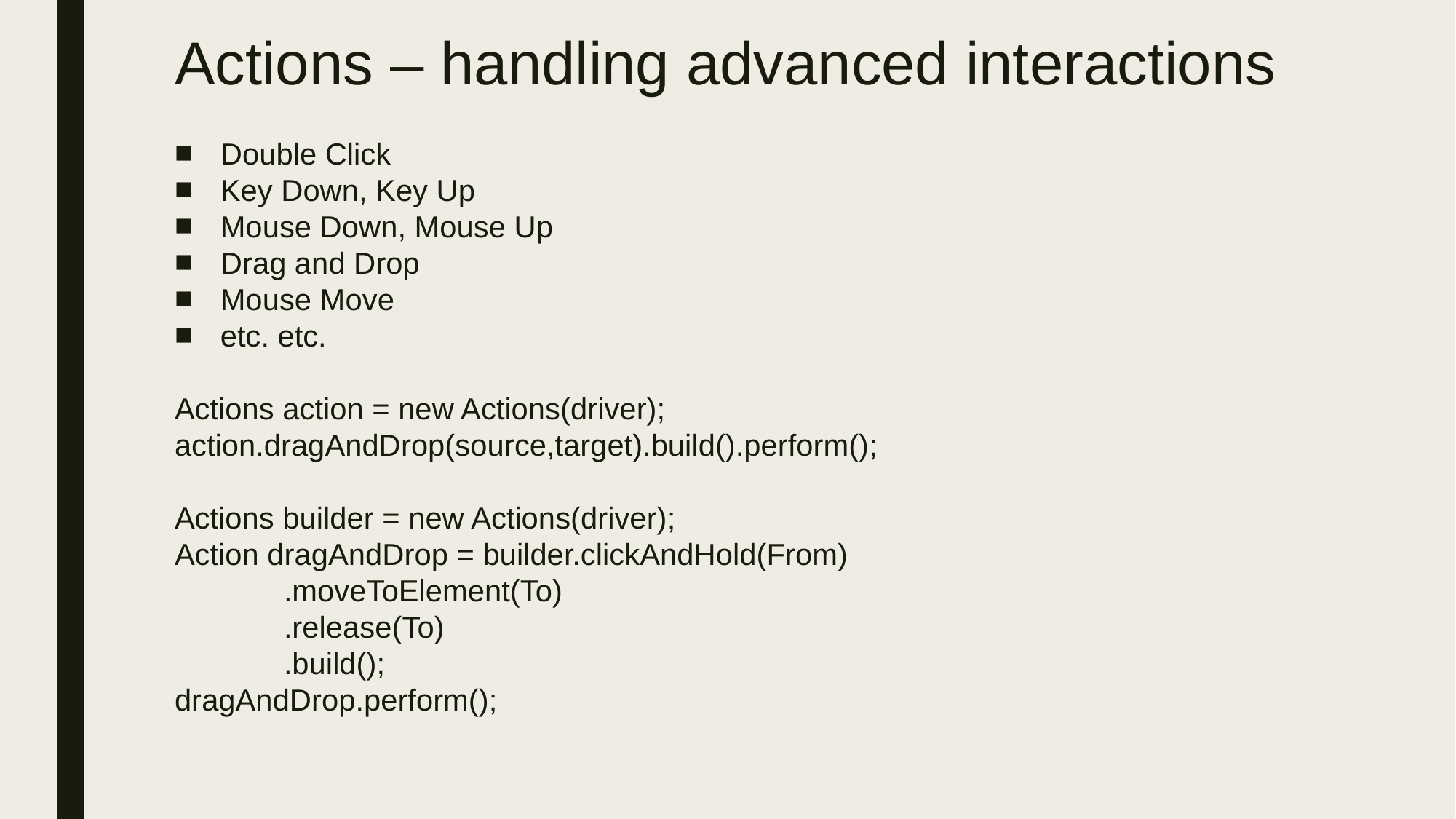

# Actions – handling advanced interactions
Double Click
Key Down, Key Up
Mouse Down, Mouse Up
Drag and Drop
Mouse Move
etc. etc.

Actions action = new Actions(driver);
action.dragAndDrop(source,target).build().perform();

Actions builder = new Actions(driver);
Action dragAndDrop = builder.clickAndHold(From)
	.moveToElement(To)
	.release(To)
	.build();
dragAndDrop.perform();